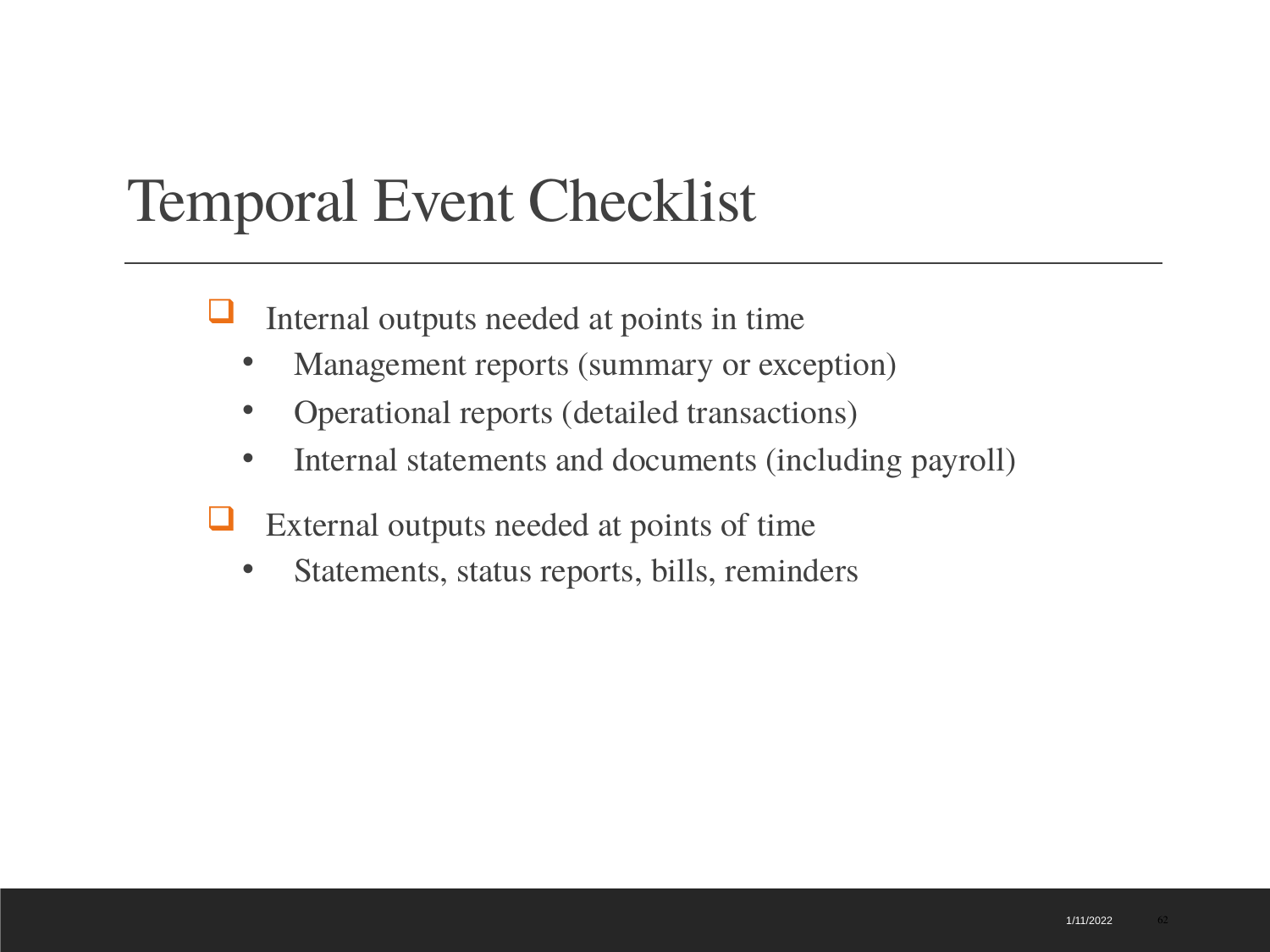

# Temporal Event Checklist
Internal outputs needed at points in time
Management reports (summary or exception)
Operational reports (detailed transactions)
Internal statements and documents (including payroll)
External outputs needed at points of time
Statements, status reports, bills, reminders
1/11/2022
62